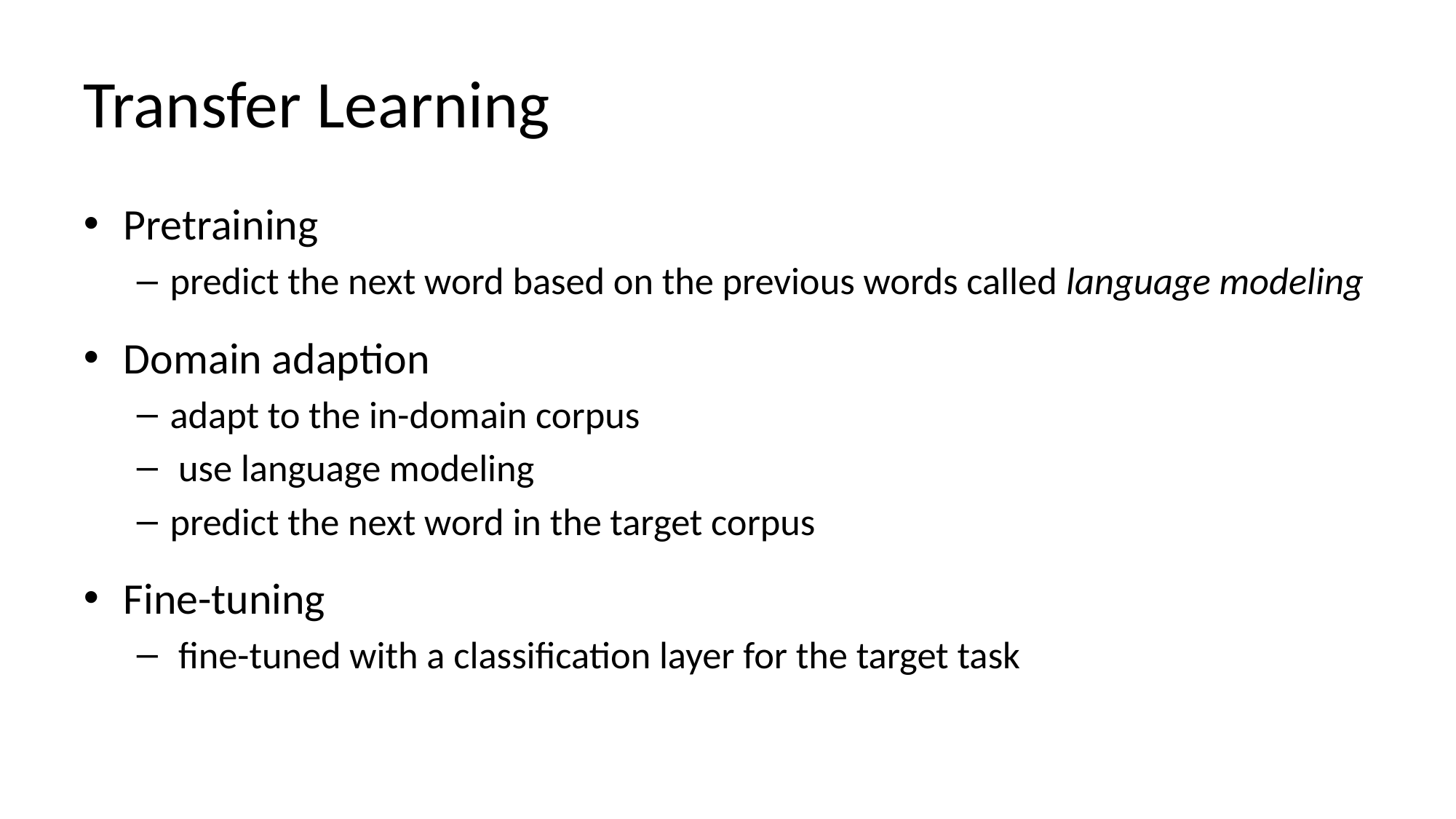

# Transfer Learning
Pretraining
predict the next word based on the previous words called language modeling

Domain adaption
adapt to the in-domain corpus
 use language modeling
predict the next word in the target corpus

Fine-tuning
 fine-tuned with a classification layer for the target task